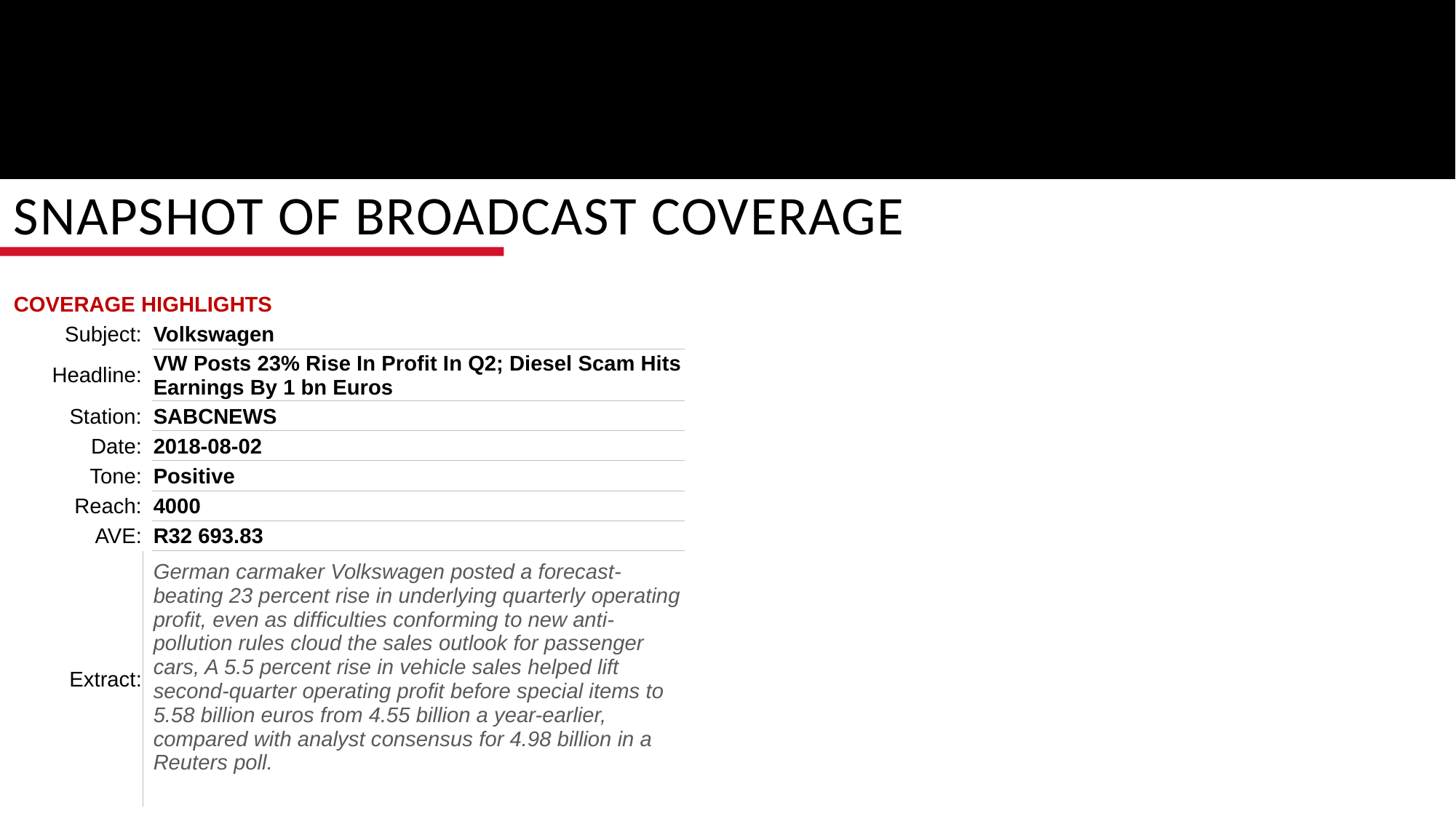

# SNAPSHOT OF BROADCAST COVERAGE

| COVERAGE HIGHLIGHTS |  |  |
| --- | --- | --- |
| Subject: |  | Volkswagen |
| Headline: |  | VW Posts 23% Rise In Profit In Q2; Diesel Scam Hits Earnings By 1 bn Euros |
| Station: |  | SABCNEWS |
| Date: |  | 2018-08-02 |
| Tone: |  | Positive |
| Reach: |  | 4000 |
| AVE: |  | R32 693.83 |
| Extract: |  | German carmaker Volkswagen posted a forecast-beating 23 percent rise in underlying quarterly operating profit, even as difficulties conforming to new anti-pollution rules cloud the sales outlook for passenger cars, A 5.5 percent rise in vehicle sales helped lift second-quarter operating profit before special items to 5.58 billion euros from 4.55 billion a year-earlier, compared with analyst consensus for 4.98 billion in a Reuters poll. |